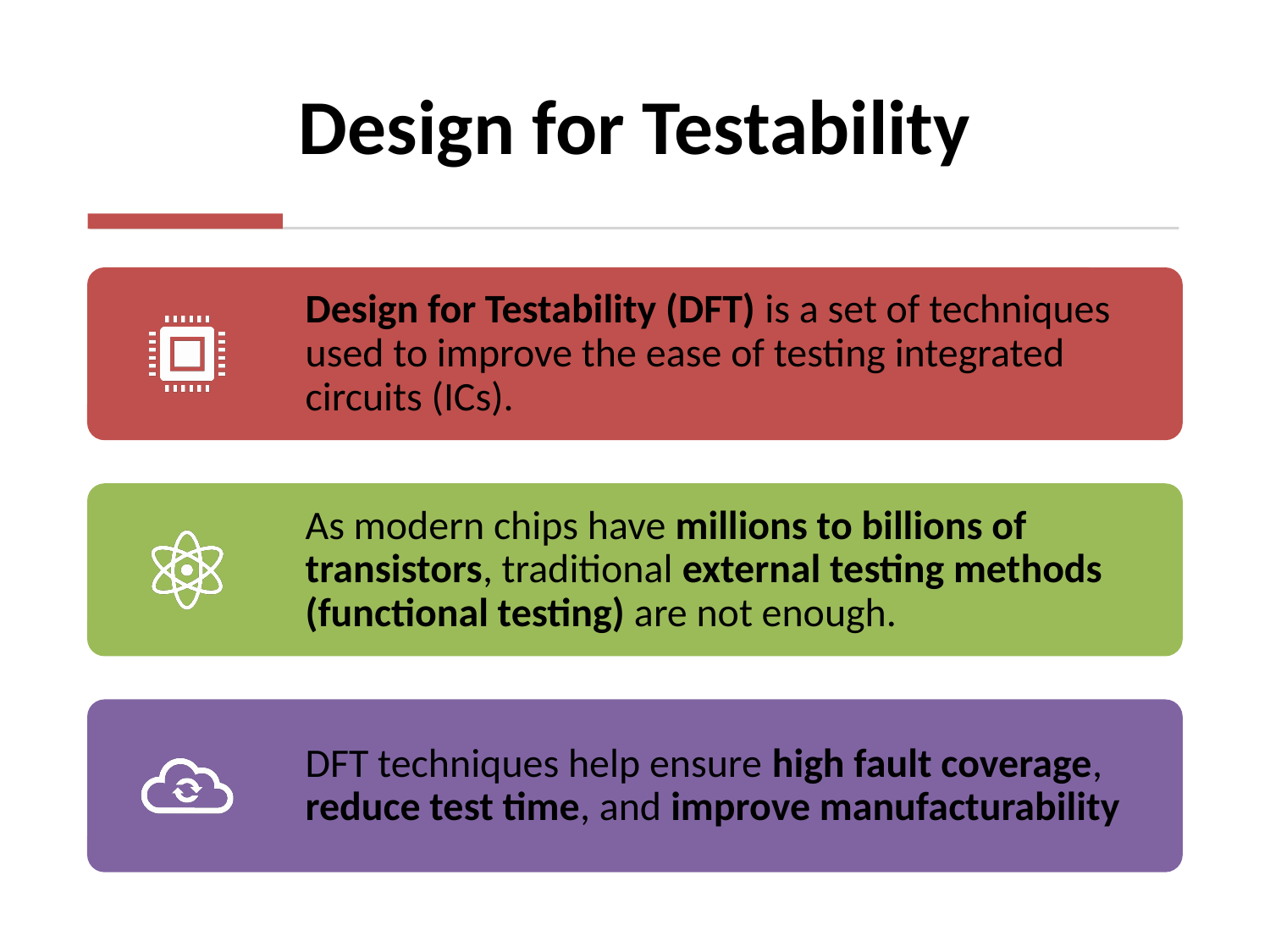

# Design for Testability

Design for Testability (DFT) is a set of techniques used to improve the ease of testing integrated circuits (ICs).
As modern chips have millions to billions of transistors, traditional external testing methods (functional testing) are not enough.
DFT techniques help ensure high fault coverage, reduce test time, and improve manufacturability